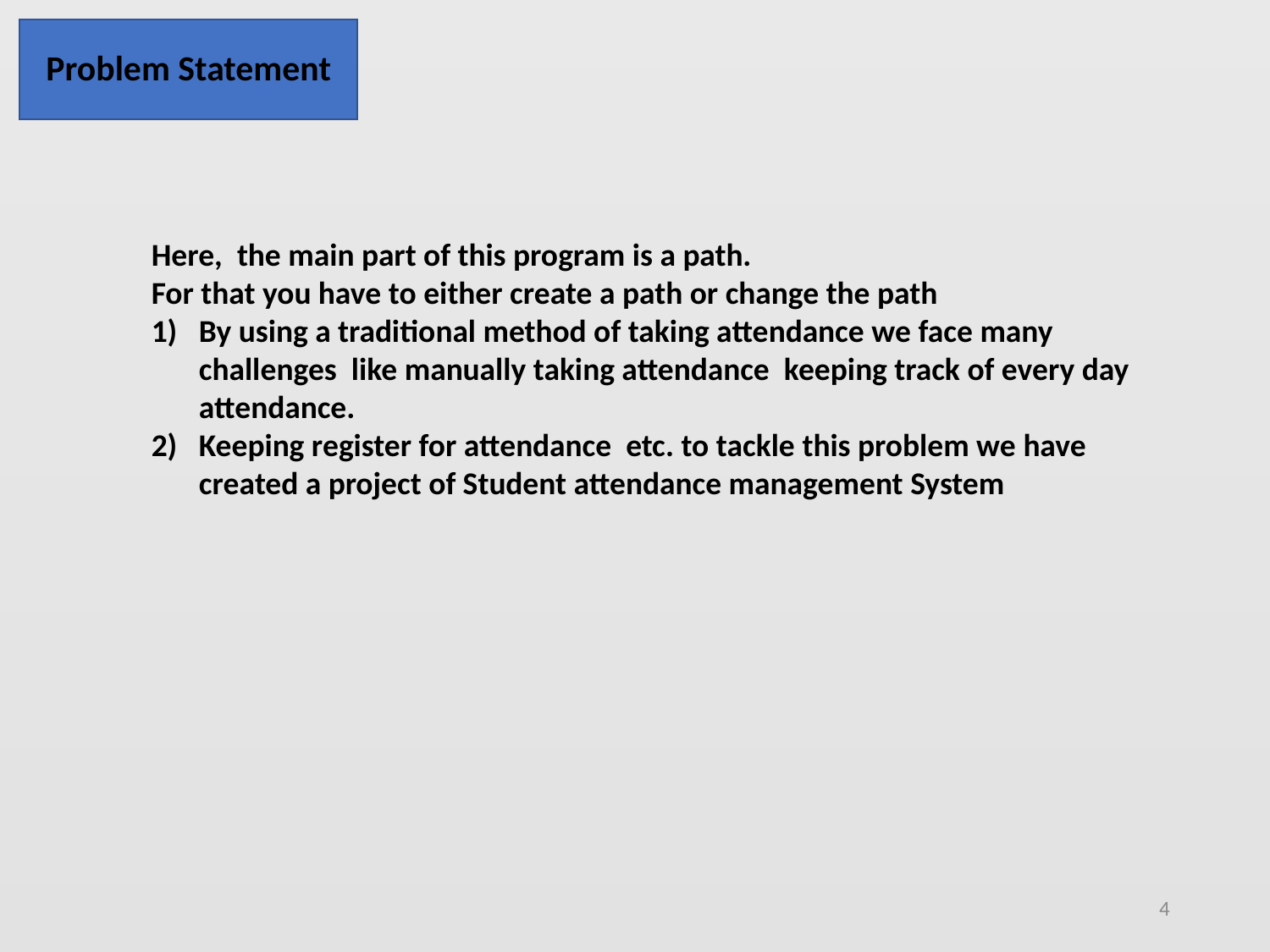

# Problem Statement
Here,  the main part of this program is a path.
For that you have to either create a path or change the path
By using a traditional method of taking attendance we face many challenges  like manually taking attendance  keeping track of every day attendance.
Keeping register for attendance  etc. to tackle this problem we have created a project of Student attendance management System
4